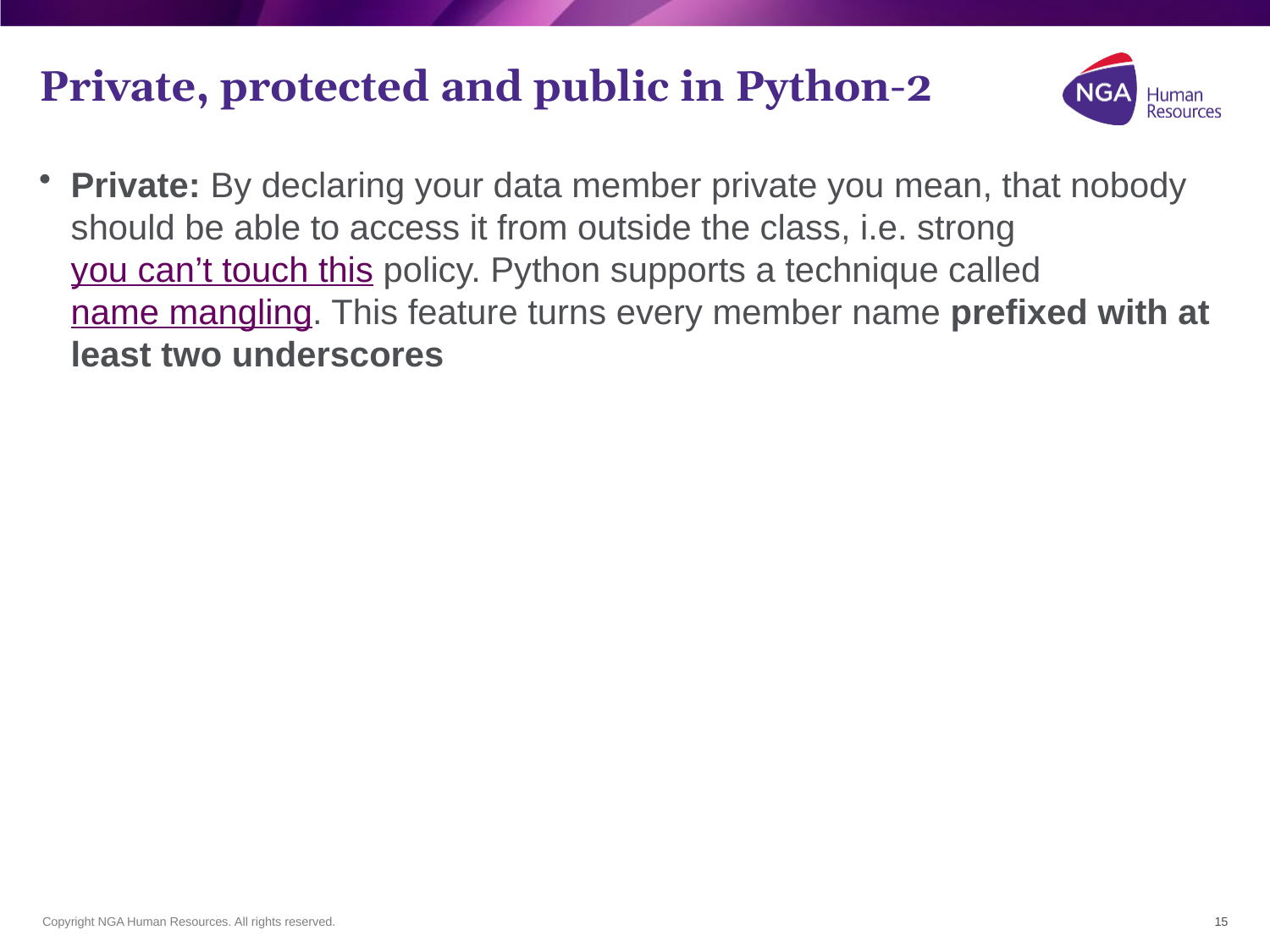

# Private, protected and public in Python-2
Private: By declaring your data member private you mean, that nobody should be able to access it from outside the class, i.e. strong you can’t touch this policy. Python supports a technique called name mangling. This feature turns every member name prefixed with at least two underscores
15